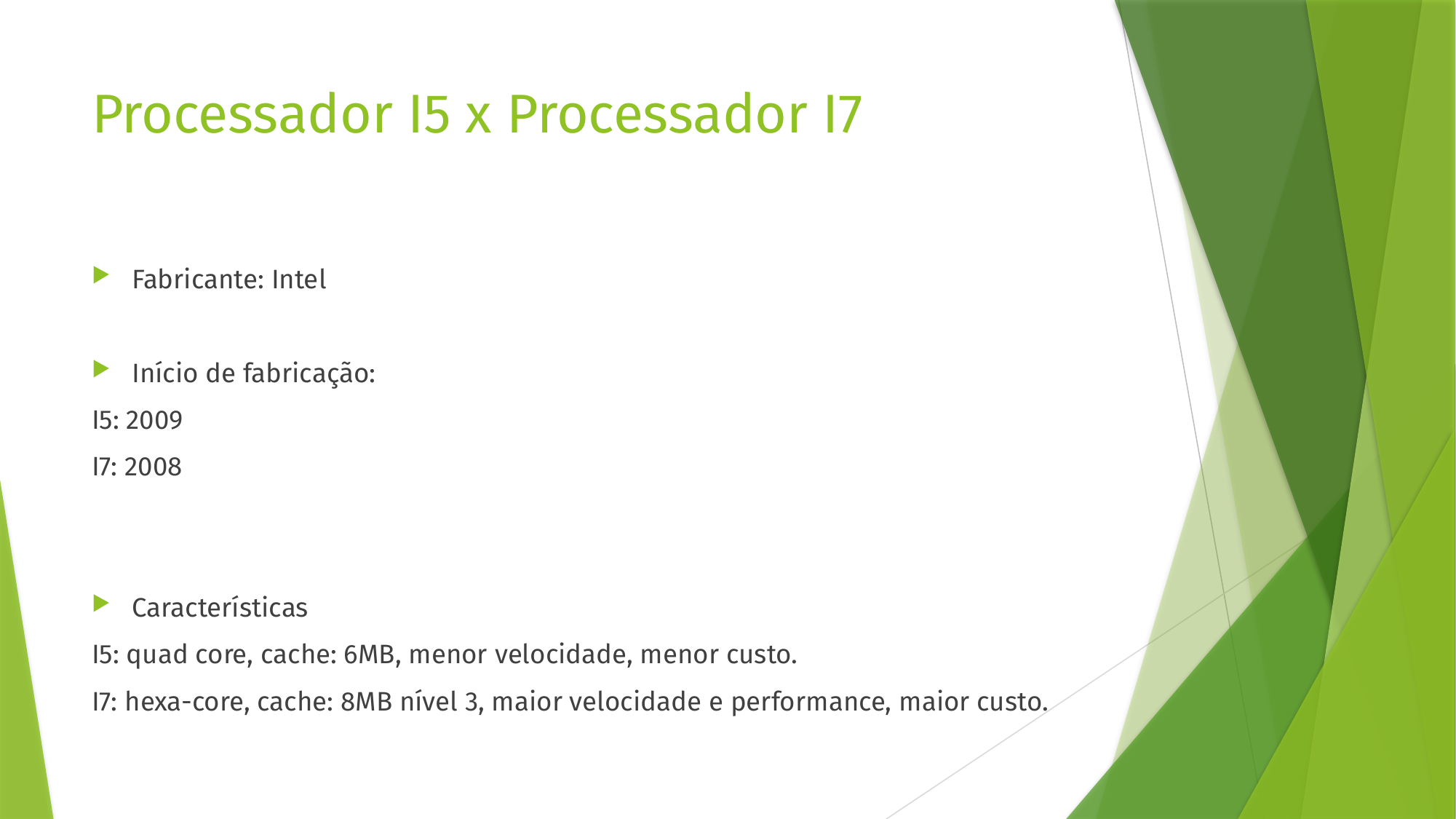

# Processador I5 x Processador I7

Fabricante: Intel

Início de fabricação:
I5: 2009
I7: 2008

Características
I5: quad core, cache: 6MB, menor velocidade, menor custo.
I7: hexa-core, cache: 8MB nível 3, maior velocidade e performance, maior custo.